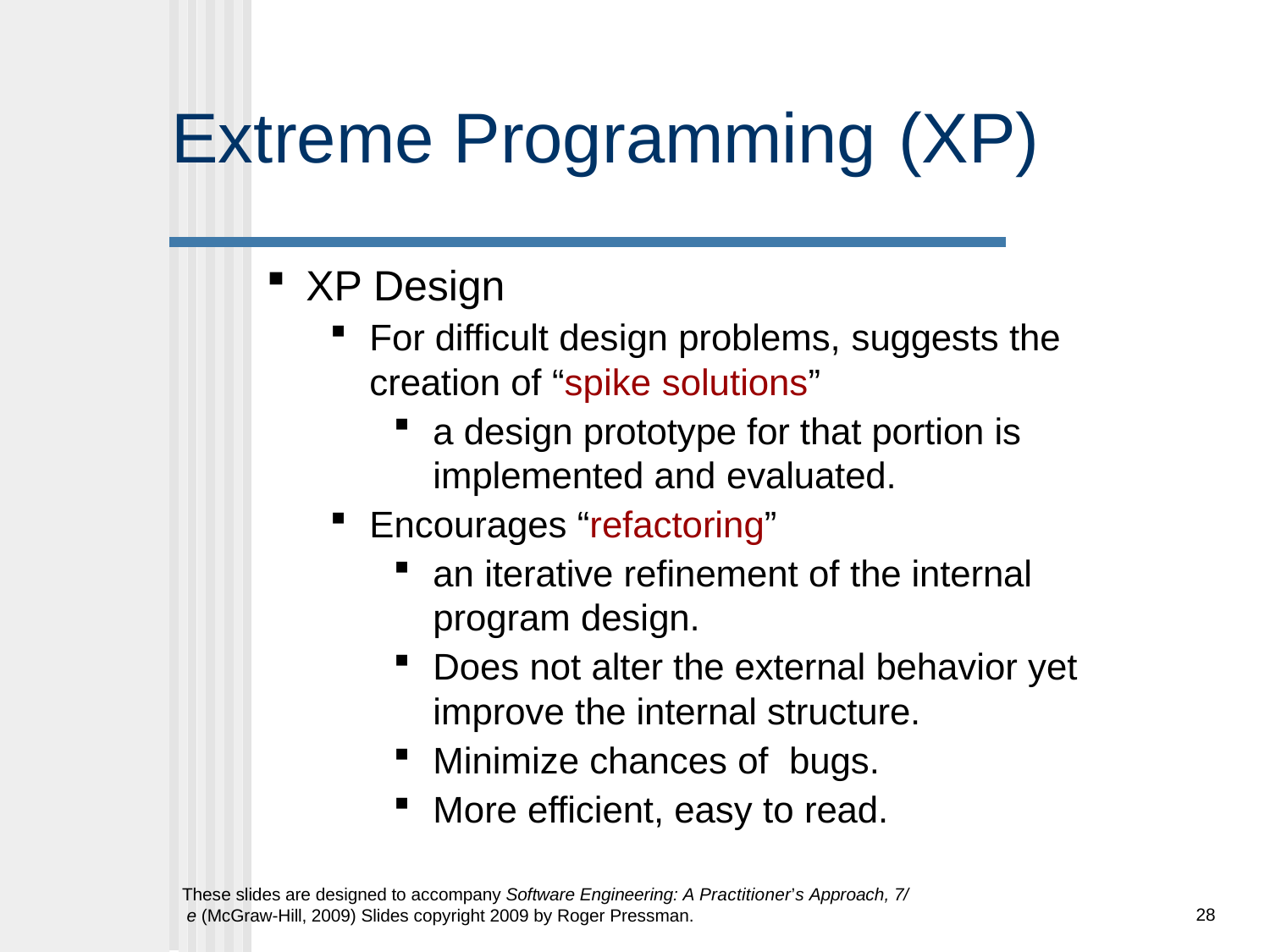

# Extreme Programming	(XP)
XP Design
For difficult design problems, suggests the creation of “spike solutions”
a design prototype for that portion is implemented and evaluated.
Encourages “refactoring”
an iterative refinement of the internal program design.
Does not alter the external behavior yet improve the internal structure.
Minimize chances of  bugs.
More efficient, easy to read.
These slides are designed to accompany Software Engineering: A Practitioner’s Approach, 7/  e (McGraw-Hill, 2009) Slides copyright 2009 by Roger Pressman.
28